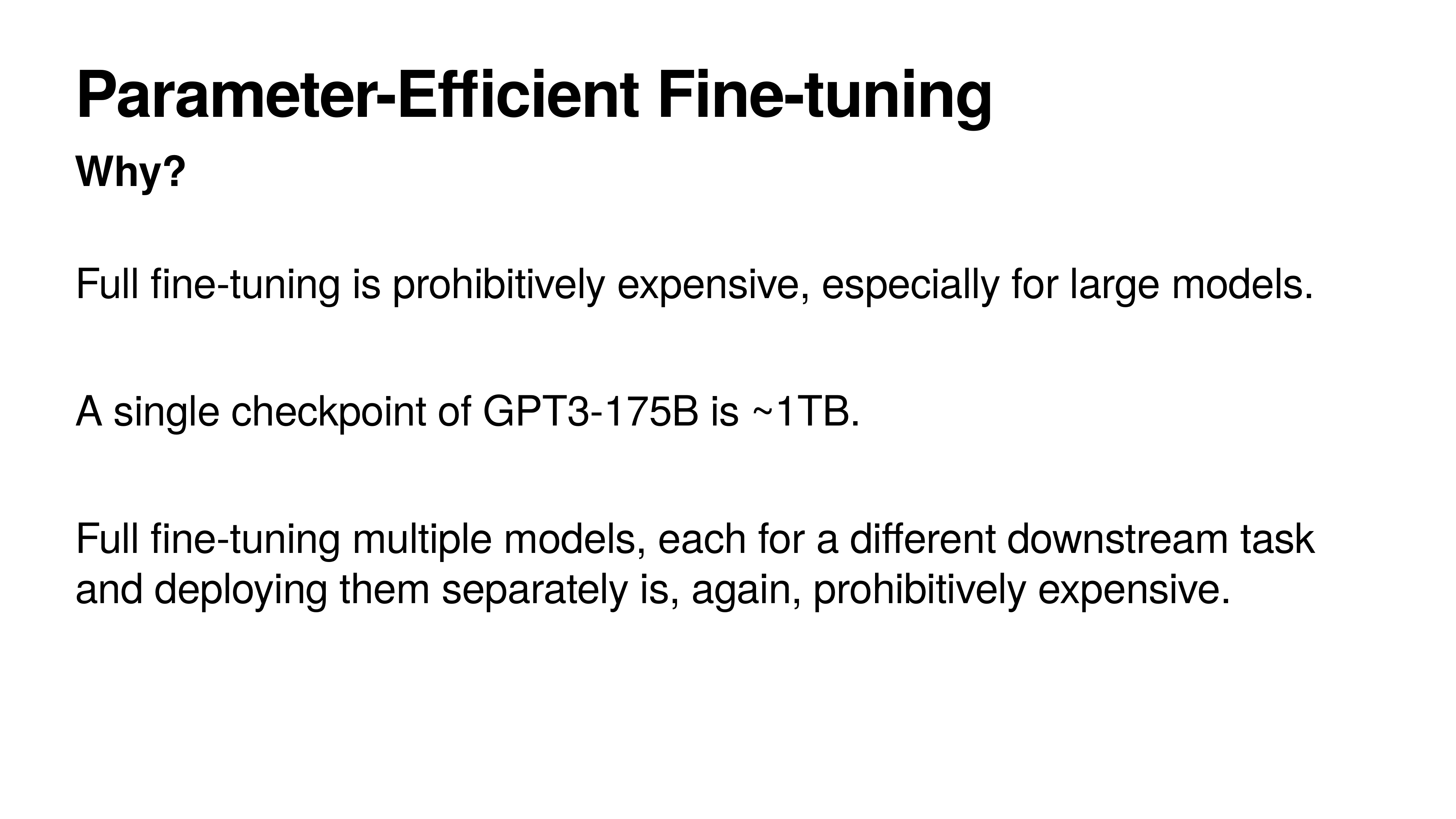

# Parameter-Efficient Fine-tuning
Why?
Full fine-tuning is prohibitively expensive, especially for large models.

A single checkpoint of GPT3-175B is ~1TB.

Full fine-tuning multiple models, each for a different downstream task and deploying them separately is, again, prohibitively expensive.